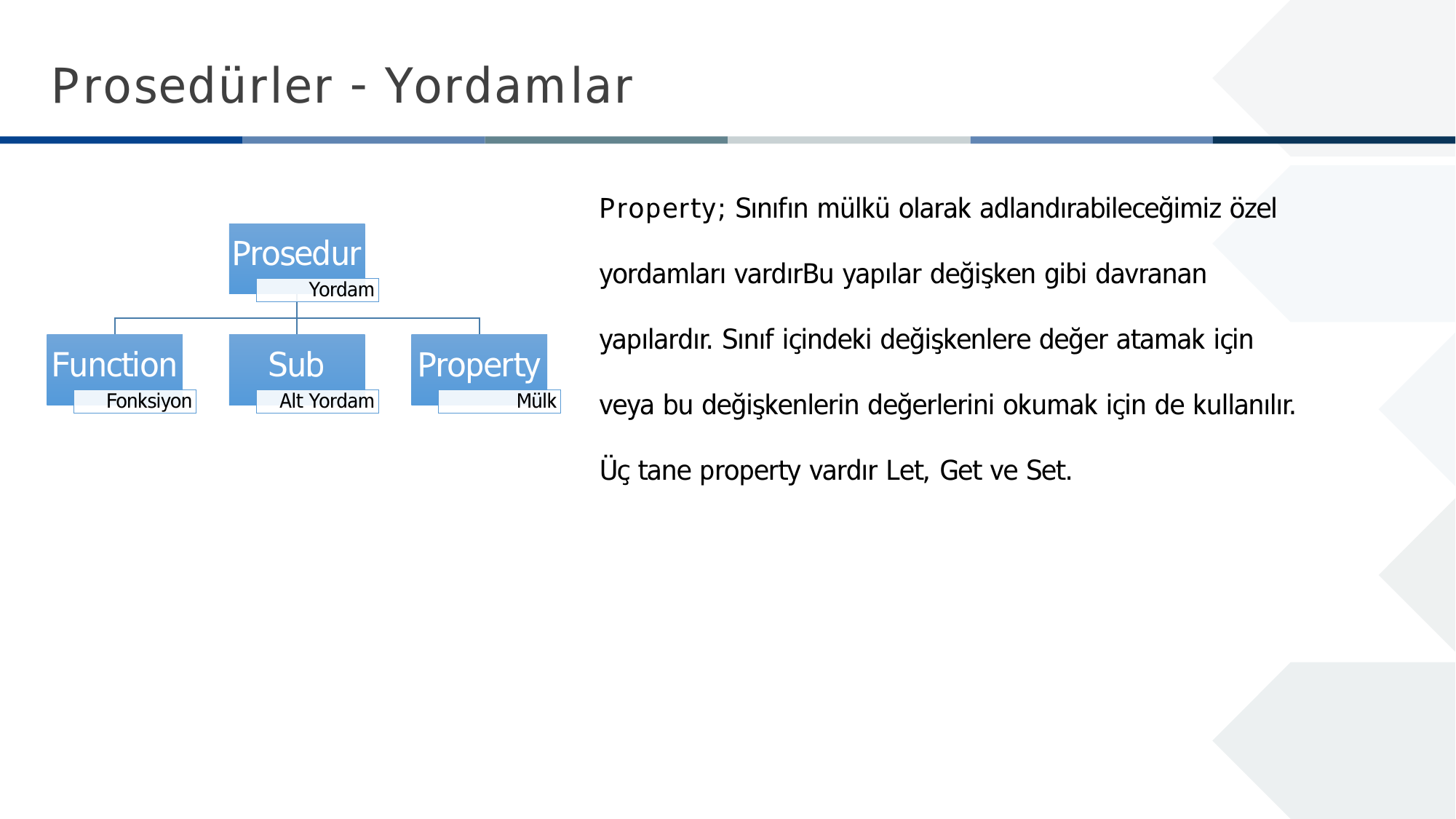

Prosedürler - Yordamlar
Property; Sınıfın mülkü olarak adlandırabileceğimiz özel yordamları vardırBu yapılar değişken gibi davranan yapılardır. Sınıf içindeki değişkenlere değer atamak için veya bu değişkenlerin değerlerini okumak için de kullanılır. Üç tane property vardır Let, Get ve Set.

Prosedur
Yordam
Function
Fonksiyon
Sub
Alt Yordam
Property
Mülk